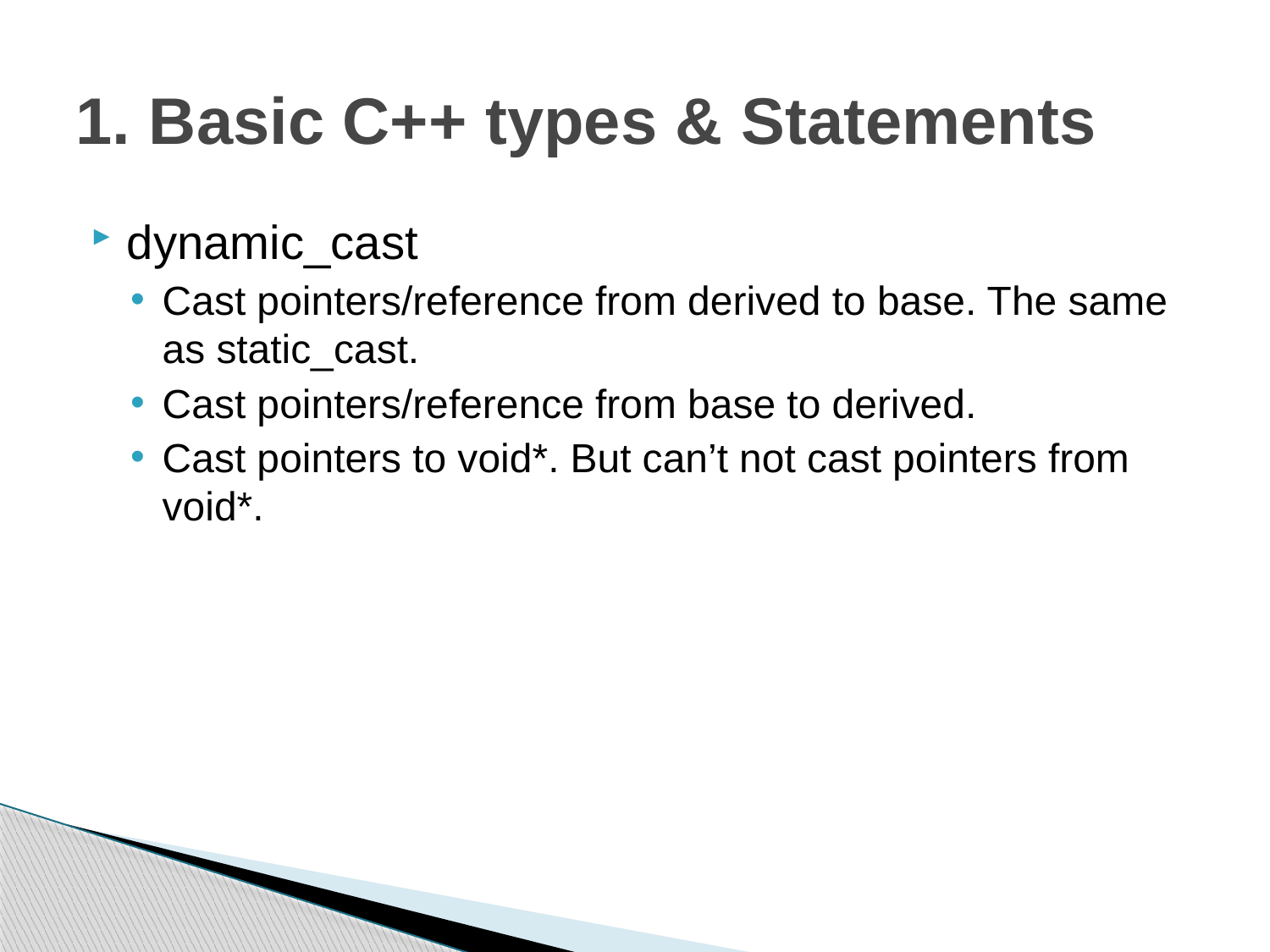

# 1. Basic C++ types & Statements
dynamic_cast
Cast pointers/reference from derived to base. The same as static_cast.
Cast pointers/reference from base to derived.
Cast pointers to void*. But can’t not cast pointers from void*.